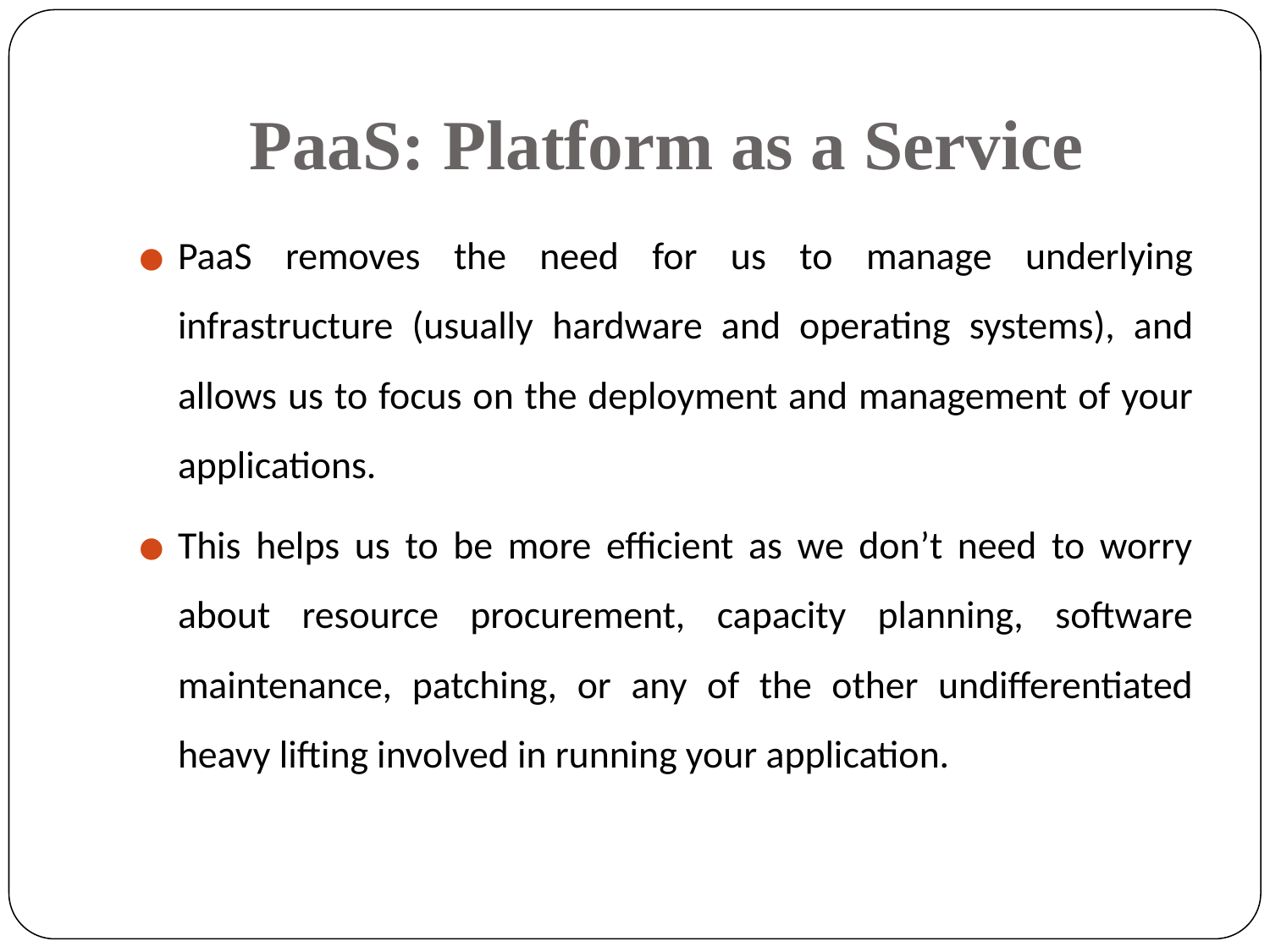

# PaaS: Platform as a Service
PaaS removes the need for us to manage underlying infrastructure (usually hardware and operating systems), and allows us to focus on the deployment and management of your applications.
This helps us to be more efficient as we don’t need to worry about resource procurement, capacity planning, software maintenance, patching, or any of the other undifferentiated heavy lifting involved in running your application.